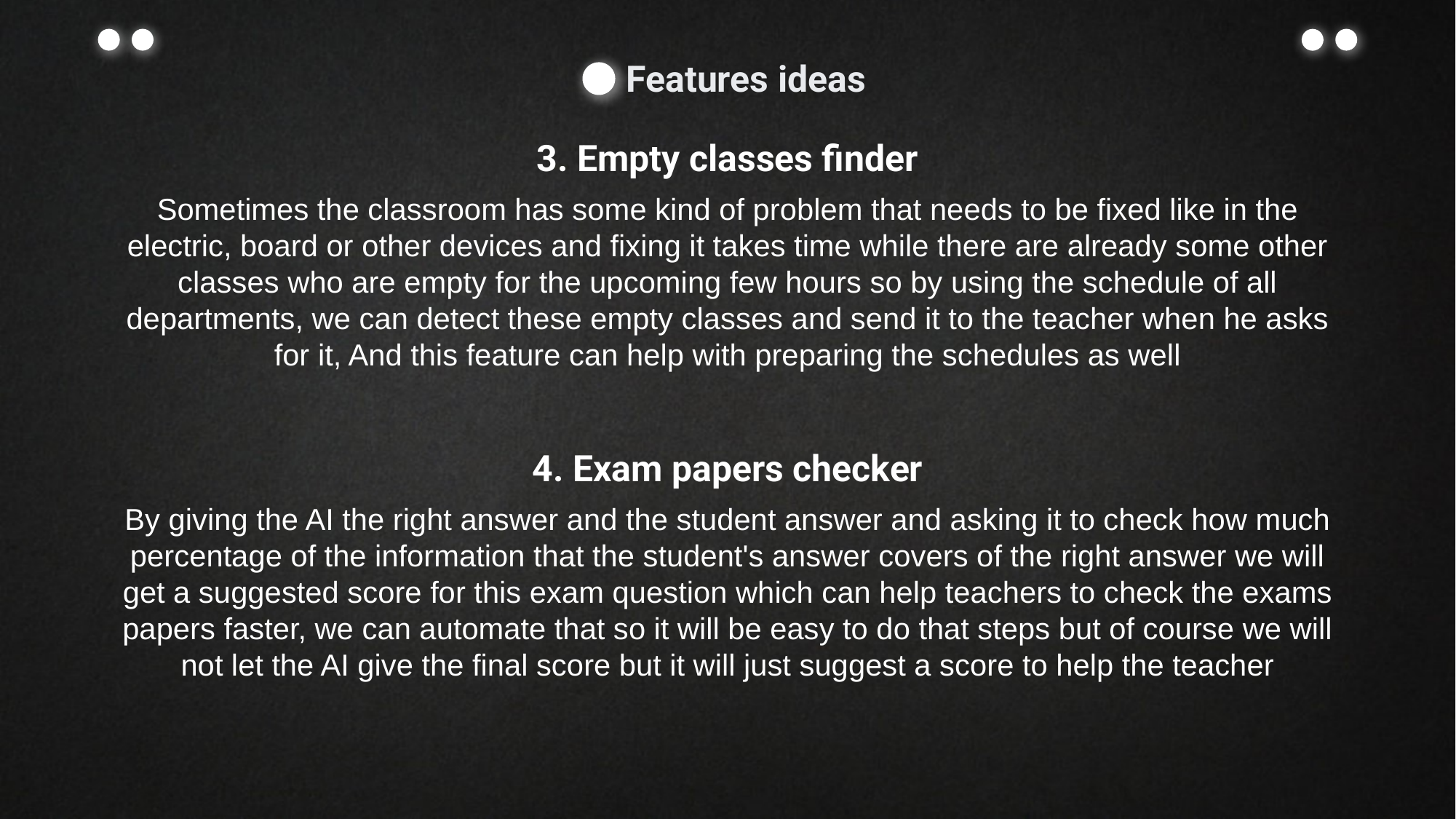

Features ideas

3. Empty classes finder
Sometimes the classroom has some kind of problem that needs to be fixed like in the electric, board or other devices and fixing it takes time while there are already some other classes who are empty for the upcoming few hours so by using the schedule of all departments, we can detect these empty classes and send it to the teacher when he asks for it, And this feature can help with preparing the schedules as well
4. Exam papers checker
By giving the AI the right answer and the student answer and asking it to check how much percentage of the information that the student's answer covers of the right answer we will get a suggested score for this exam question which can help teachers to check the exams papers faster, we can automate that so it will be easy to do that steps but of course we will not let the AI give the final score but it will just suggest a score to help the teacher